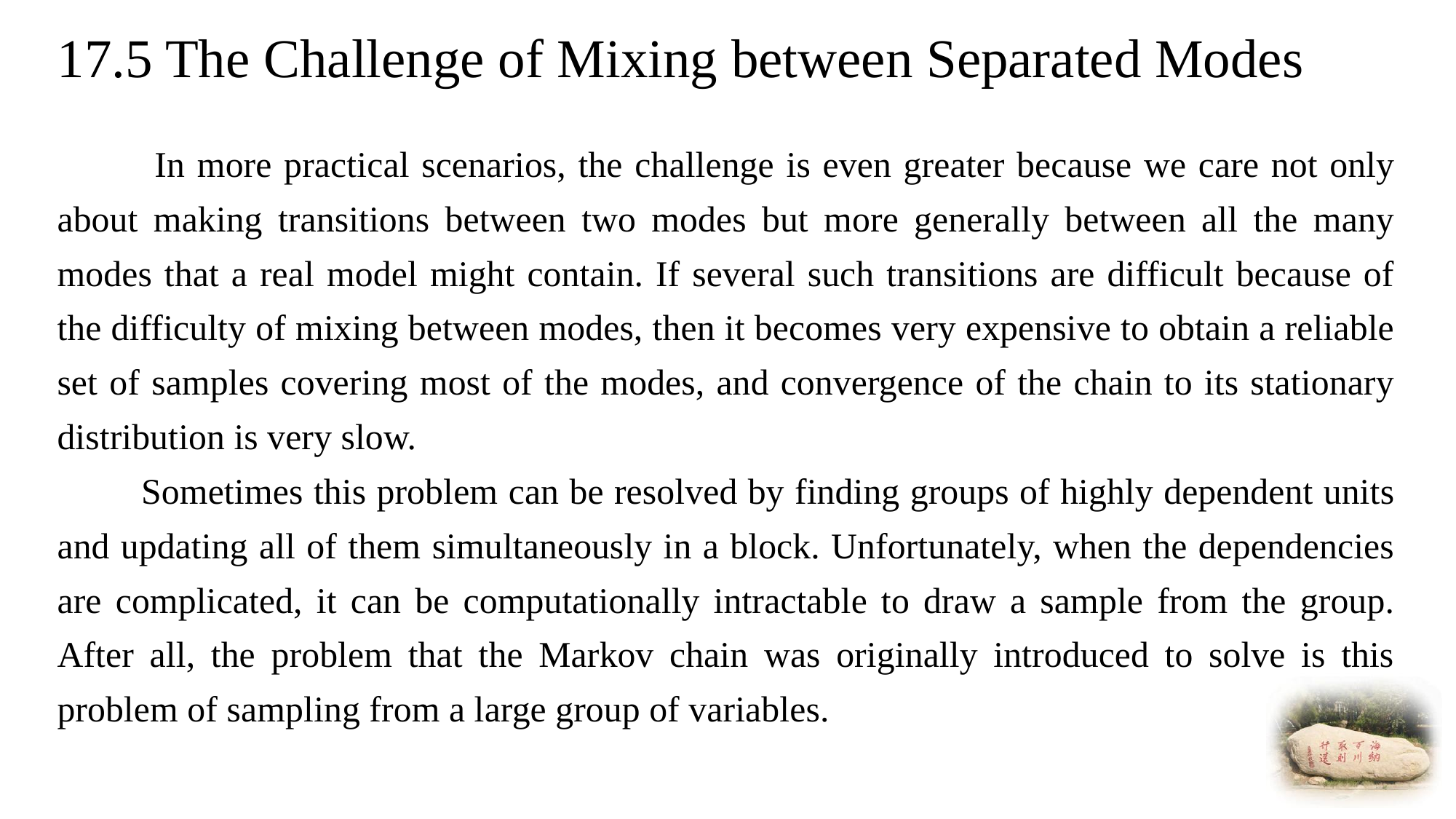

# 17.5 The Challenge of Mixing between Separated Modes
        In more practical scenarios, the challenge is even greater because we care not only about making transitions between two modes but more generally between all the many modes that a real model might contain. If several such transitions are difficult because of the difficulty of mixing between modes, then it becomes very expensive to obtain a reliable set of samples covering most of the modes, and convergence of the chain to its stationary distribution is very slow.
        Sometimes this problem can be resolved by finding groups of highly dependent units and updating all of them simultaneously in a block. Unfortunately, when the dependencies are complicated, it can be computationally intractable to draw a sample from the group. After all, the problem that the Markov chain was originally introduced to solve is this problem of sampling from a large group of variables.